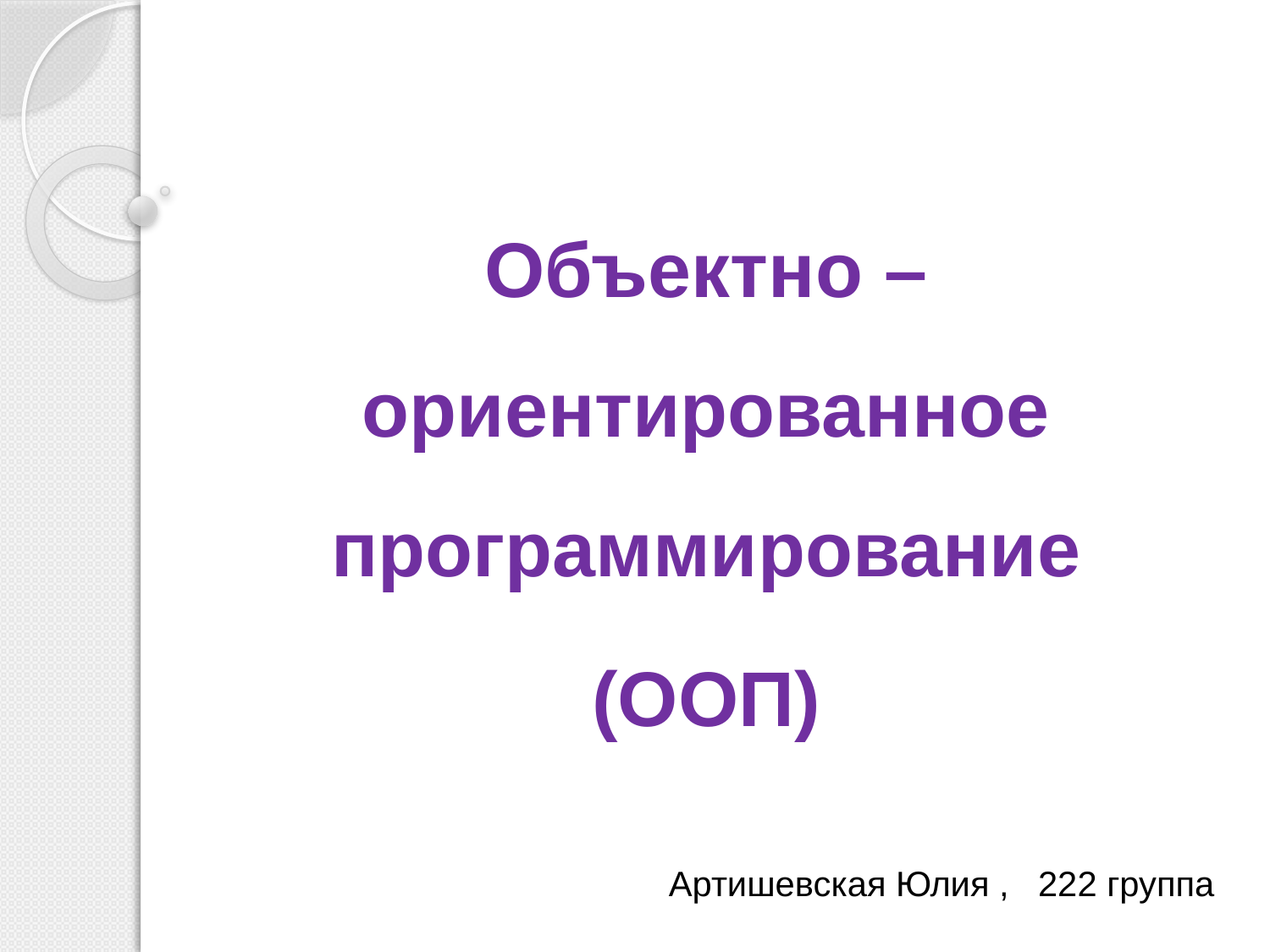

Объектно – ориентированное программирование
(ООП)
#
 Артишевская Юлия ,   222 группа